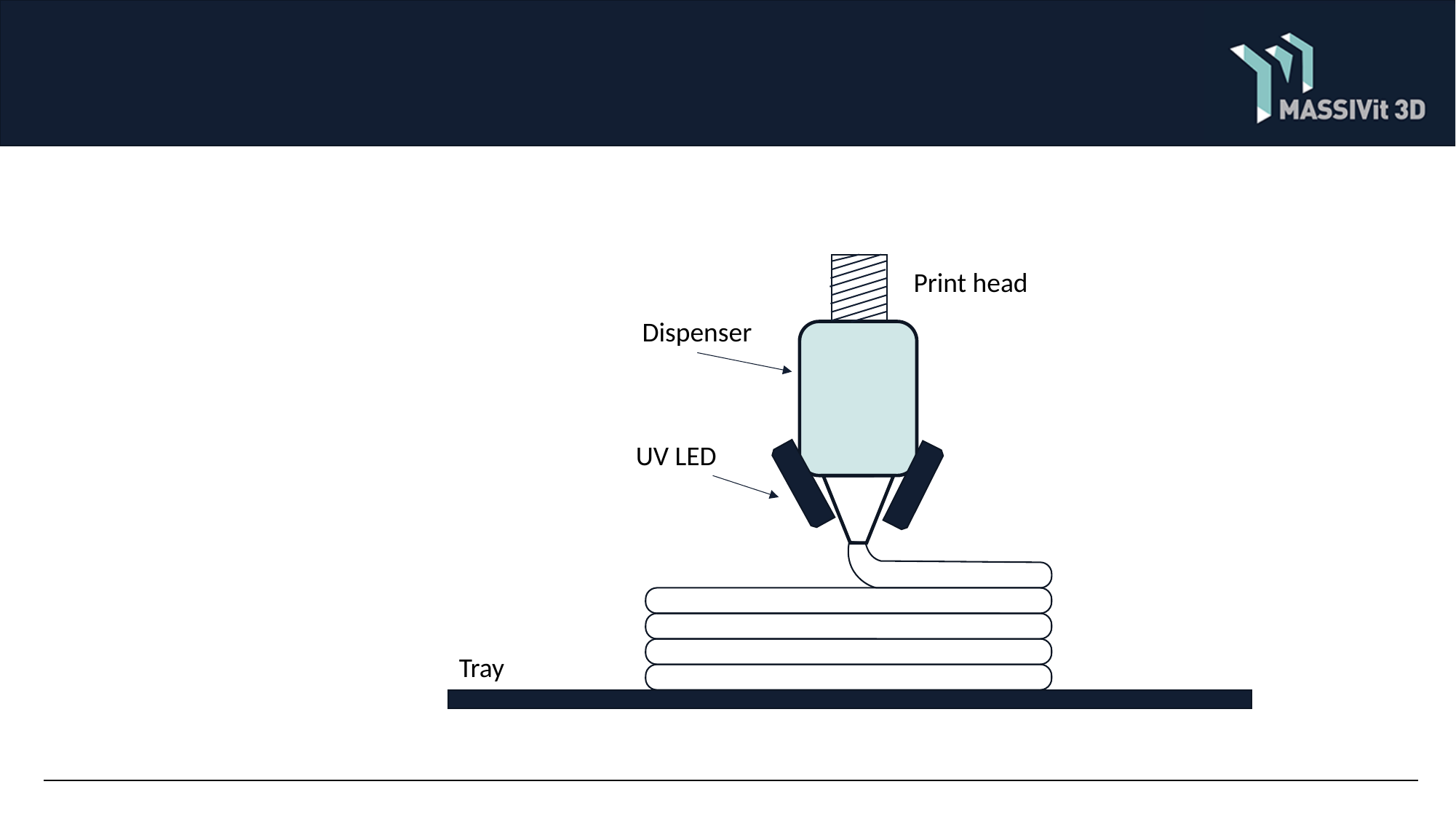

#

Print head
Dispenser

UV LED

Tray